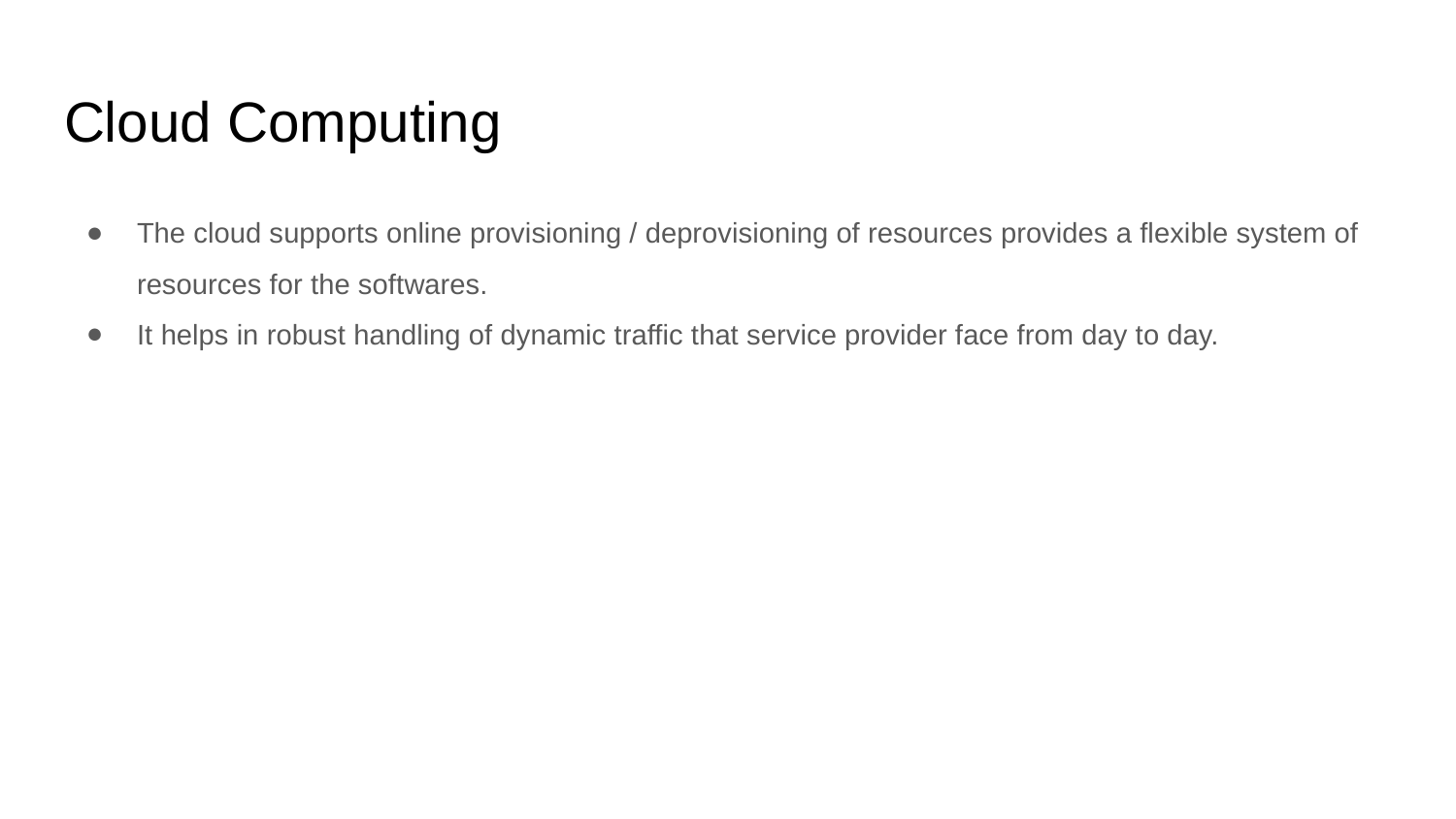

# Cloud Computing
The cloud supports online provisioning / deprovisioning of resources provides a flexible system of resources for the softwares.
It helps in robust handling of dynamic traffic that service provider face from day to day.